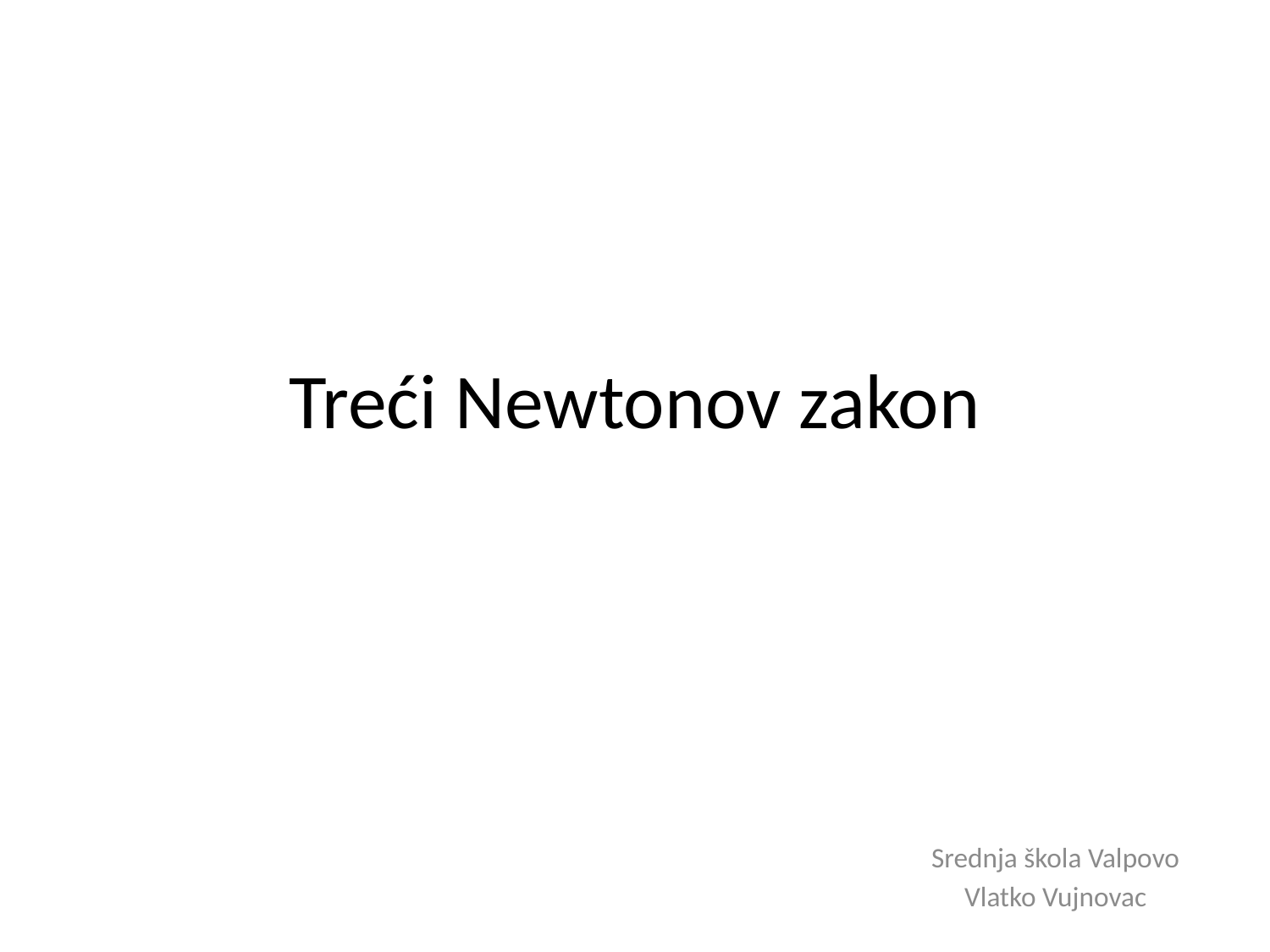

# Treći Newtonov zakon
Srednja škola Valpovo
Vlatko Vujnovac